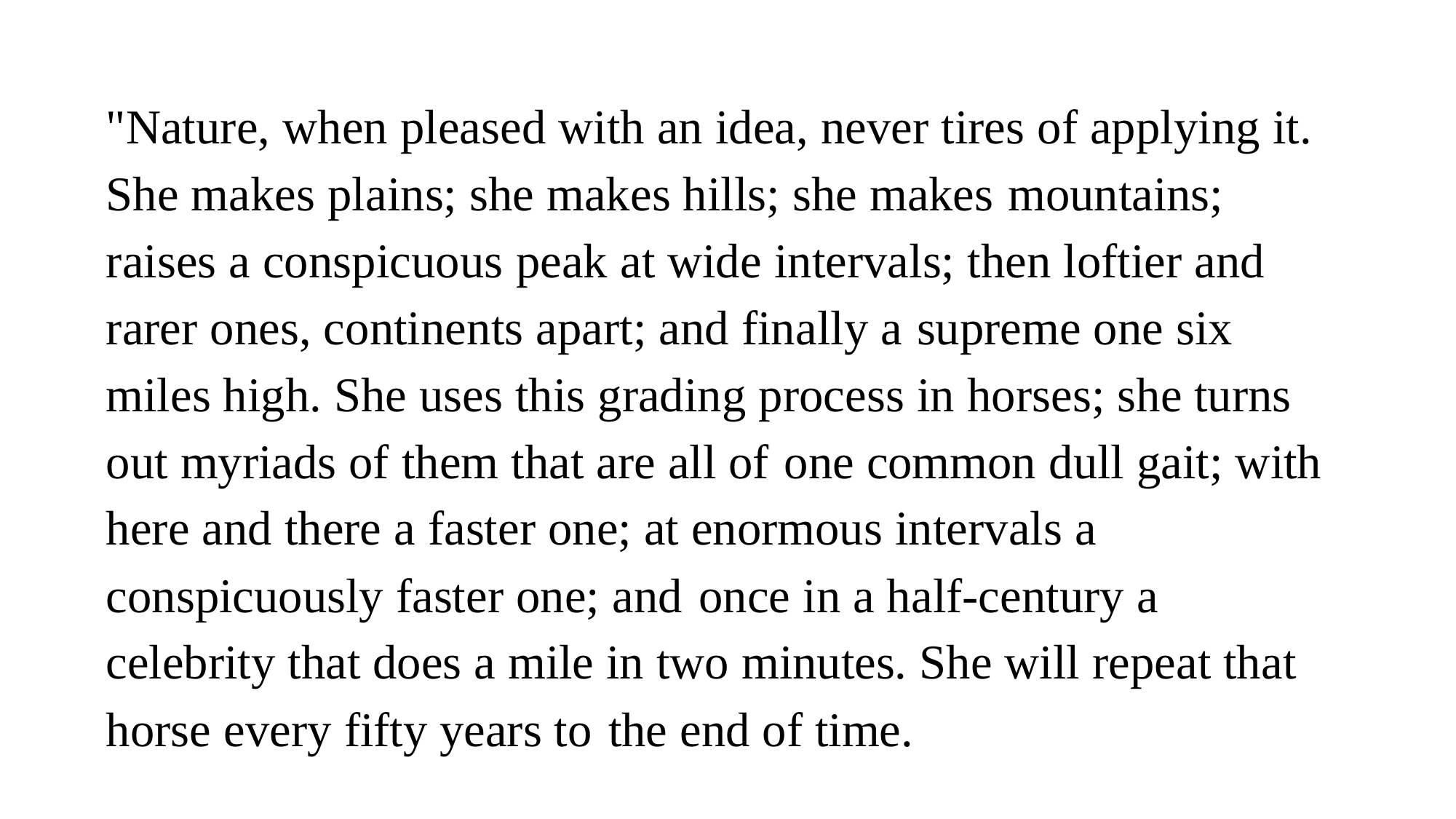

"Nature, when pleased with an idea, never tires of applying it. She makes plains; she makes hills; she makes mountains; raises a conspicuous peak at wide intervals; then loftier and rarer ones, continents apart; and finally a supreme one six miles high. She uses this grading process in horses; she turns out myriads of them that are all of one common dull gait; with here and there a faster one; at enormous intervals a conspicuously faster one; and once in a half-century a celebrity that does a mile in two minutes. She will repeat that horse every fifty years to the end of time.